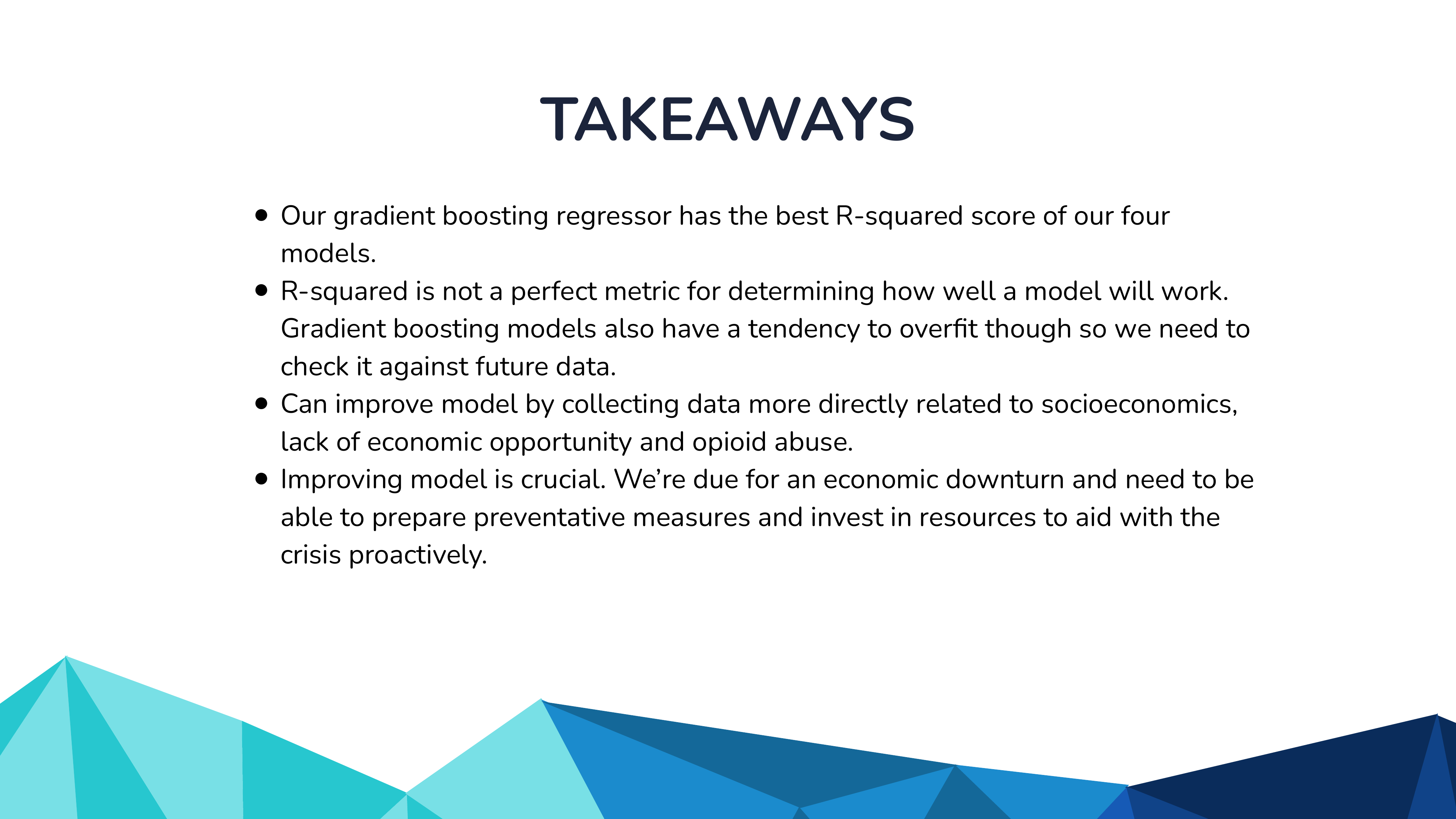

TAKEAWAYS
Our gradient boosting regressor has the best R-squared score of our four models.
R-squared is not a perfect metric for determining how well a model will work. Gradient boosting models also have a tendency to overfit though so we need to check it against future data.
Can improve model by collecting data more directly related to socioeconomics, lack of economic opportunity and opioid abuse.
Improving model is crucial. We’re due for an economic downturn and need to be able to prepare preventative measures and invest in resources to aid with the crisis proactively.